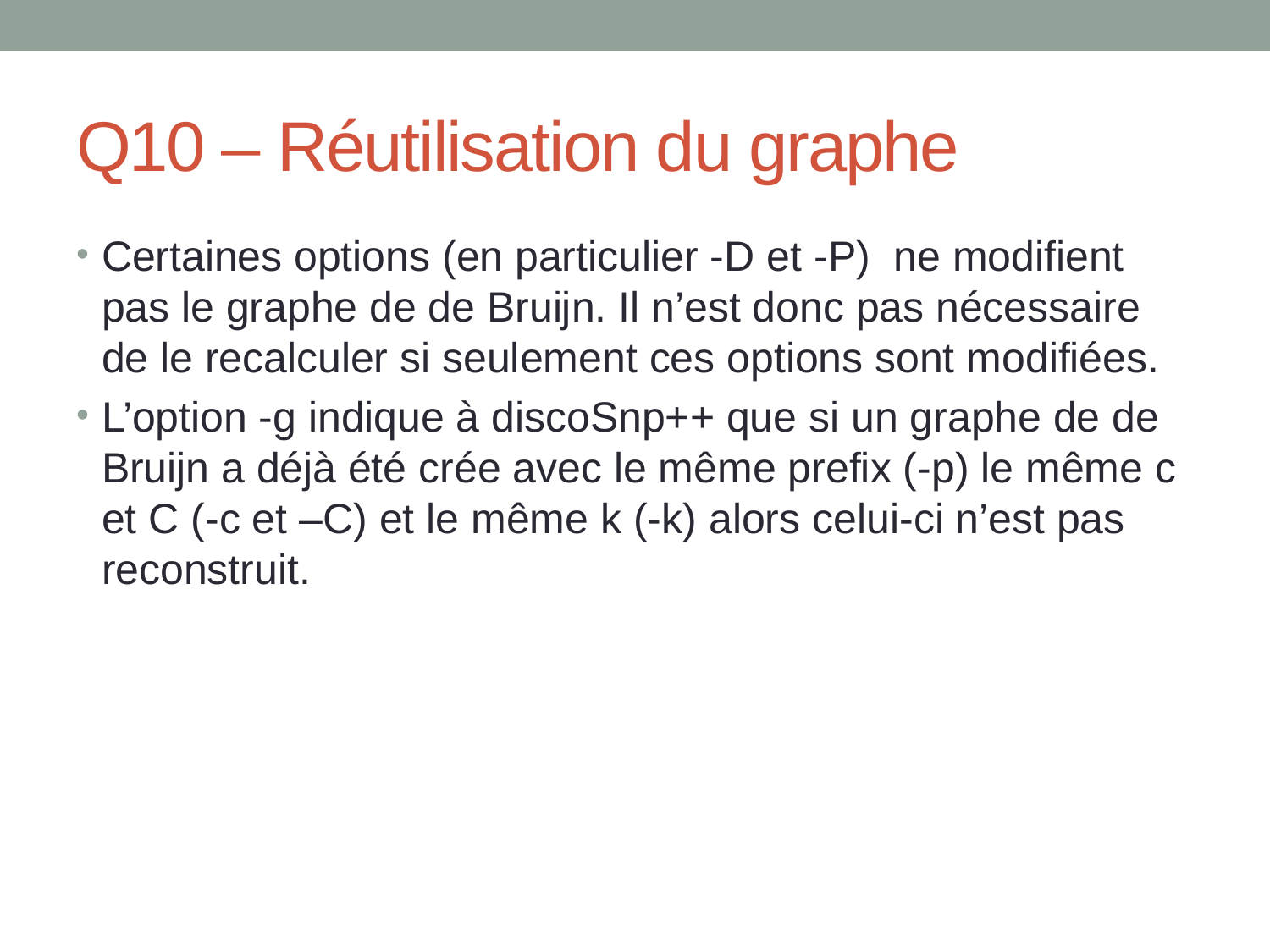

# Q10 – Réutilisation du graphe
Certaines options (en particulier -D et -P)  ne modifient pas le graphe de de Bruijn. Il n’est donc pas nécessaire de le recalculer si seulement ces options sont modifiées.
L’option -g indique à discoSnp++ que si un graphe de de Bruijn a déjà été crée avec le même prefix (-p) le même c et C (-c et –C) et le même k (-k) alors celui-ci n’est pas reconstruit.